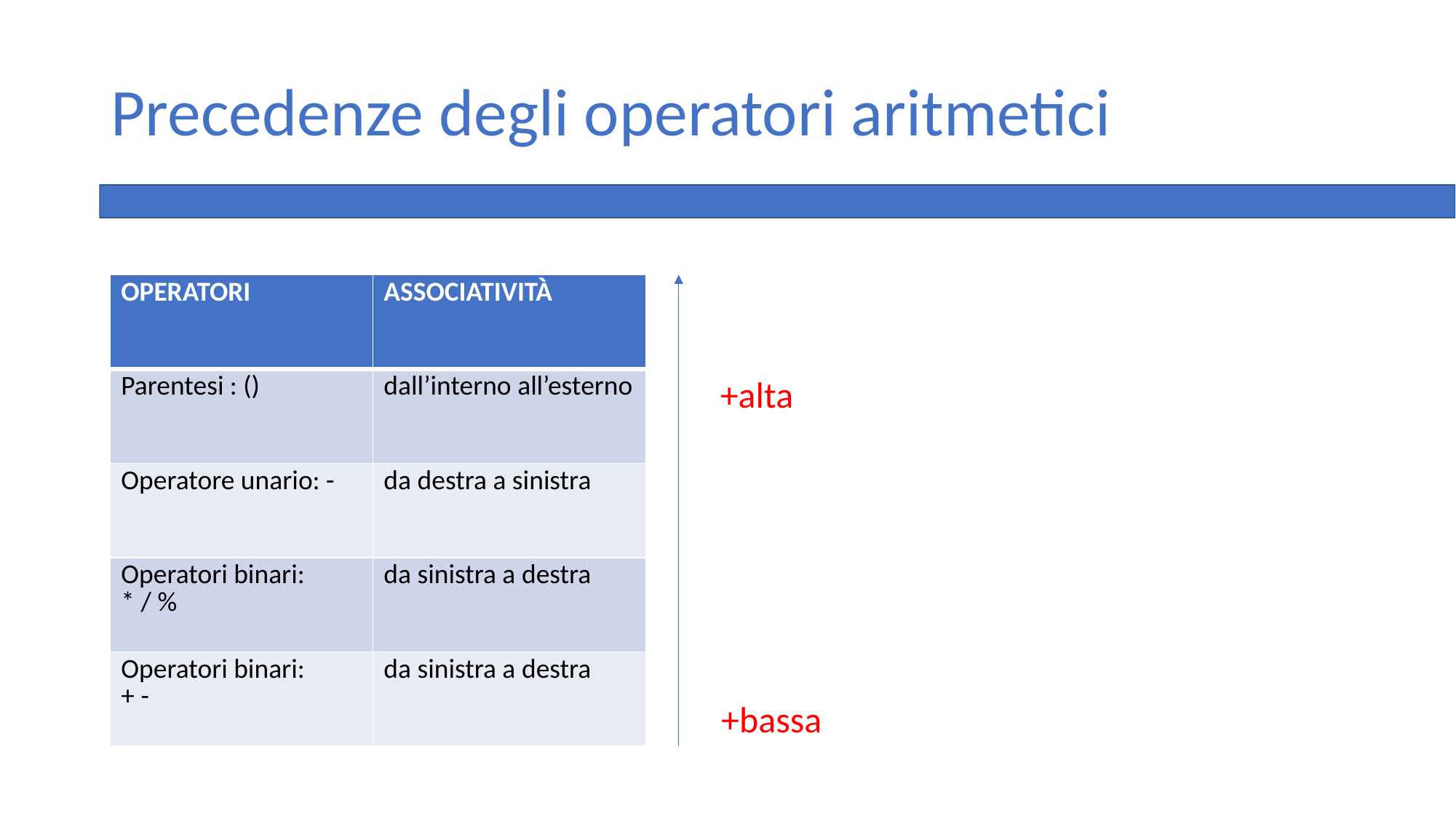

# Precedenze degli operatori aritmetici
| OPERATORI | ASSOCIATIVITÀ |
| --- | --- |
| Parentesi : () | dall’interno all’esterno |
| Operatore unario: - | da destra a sinistra |
| Operatori binari: \* / % | da sinistra a destra |
| Operatori binari: + - | da sinistra a destra |
+alta
+bassa